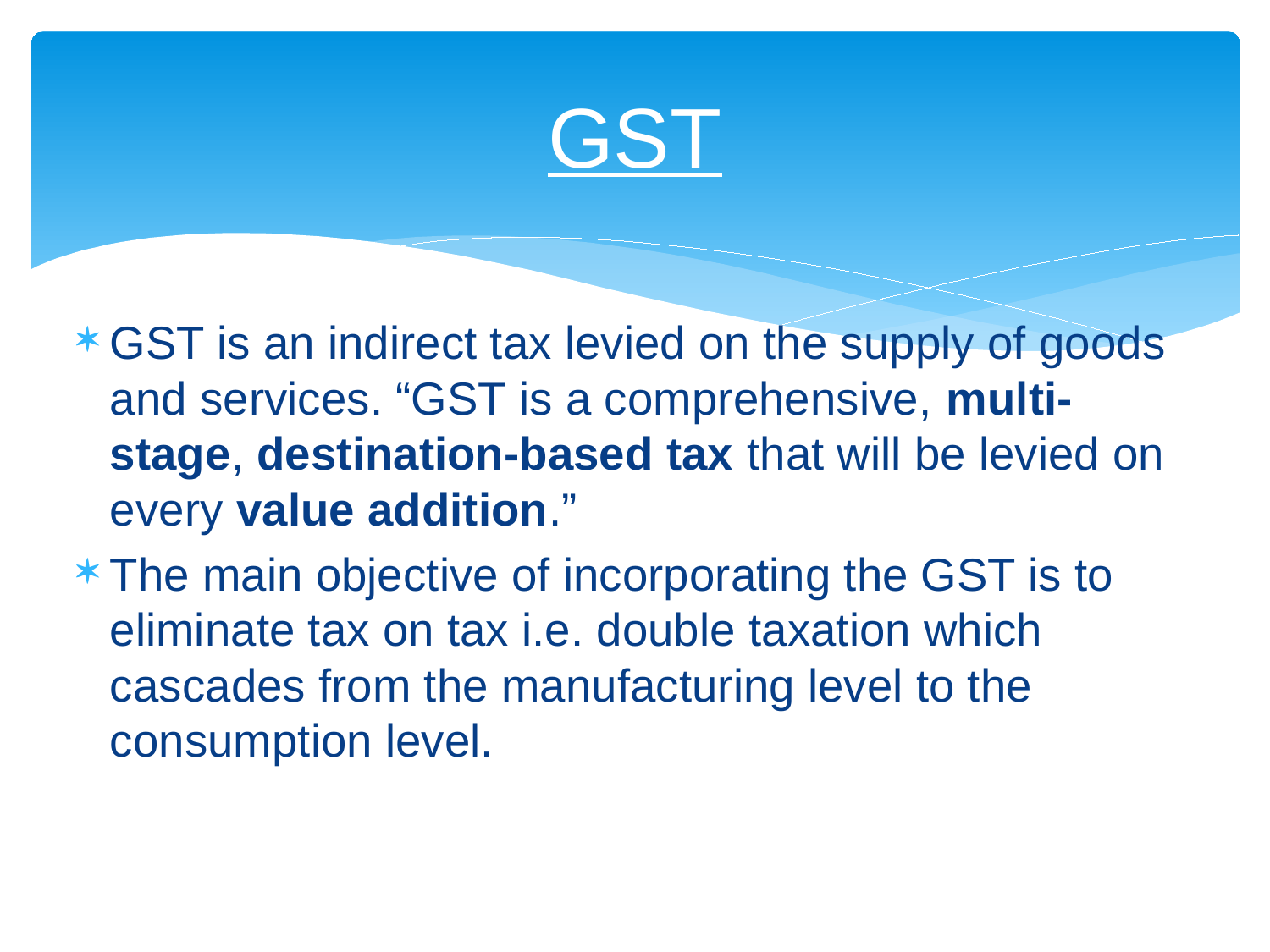

# GST
GST is an indirect tax levied on the supply of goods and services. “GST is a comprehensive, multi-stage, destination-based tax that will be levied on every value addition.”
The main objective of incorporating the GST is to eliminate tax on tax i.e. double taxation which cascades from the manufacturing level to the consumption level.